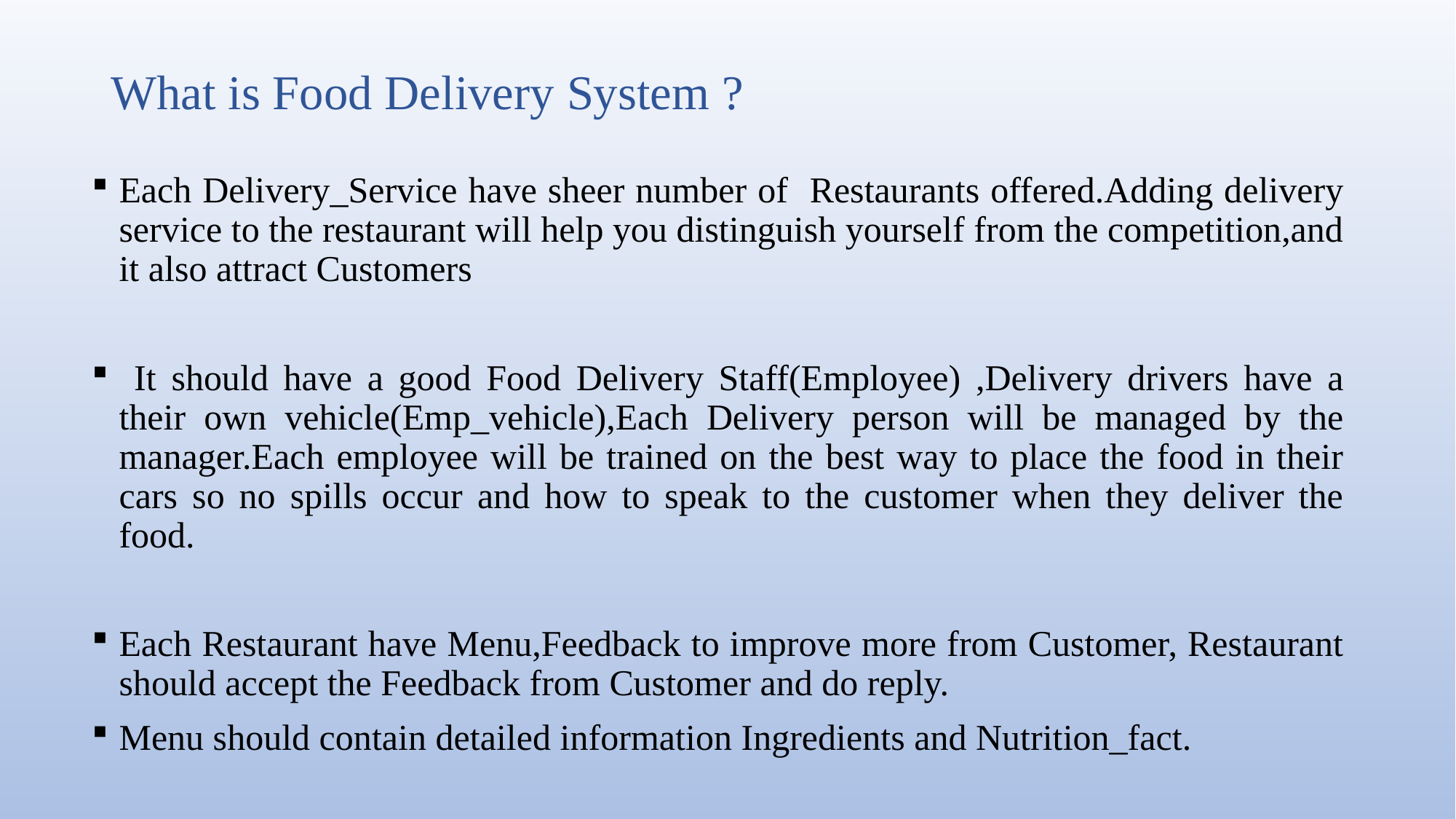

# What is Food Delivery System ?
Each Delivery_Service have sheer number of  Restaurants offered.Adding delivery service to the restaurant will help you distinguish yourself from the competition,and it also attract Customers

 It should have a good Food Delivery Staff(Employee) ,Delivery drivers have a their own vehicle(Emp_vehicle),Each Delivery person will be managed by the manager.Each employee will be trained on the best way to place the food in their cars so no spills occur and how to speak to the customer when they deliver the food.

Each Restaurant have Menu,Feedback to improve more from Customer, Restaurant should accept the Feedback from Customer and do reply.
Menu should contain detailed information Ingredients and Nutrition_fact.